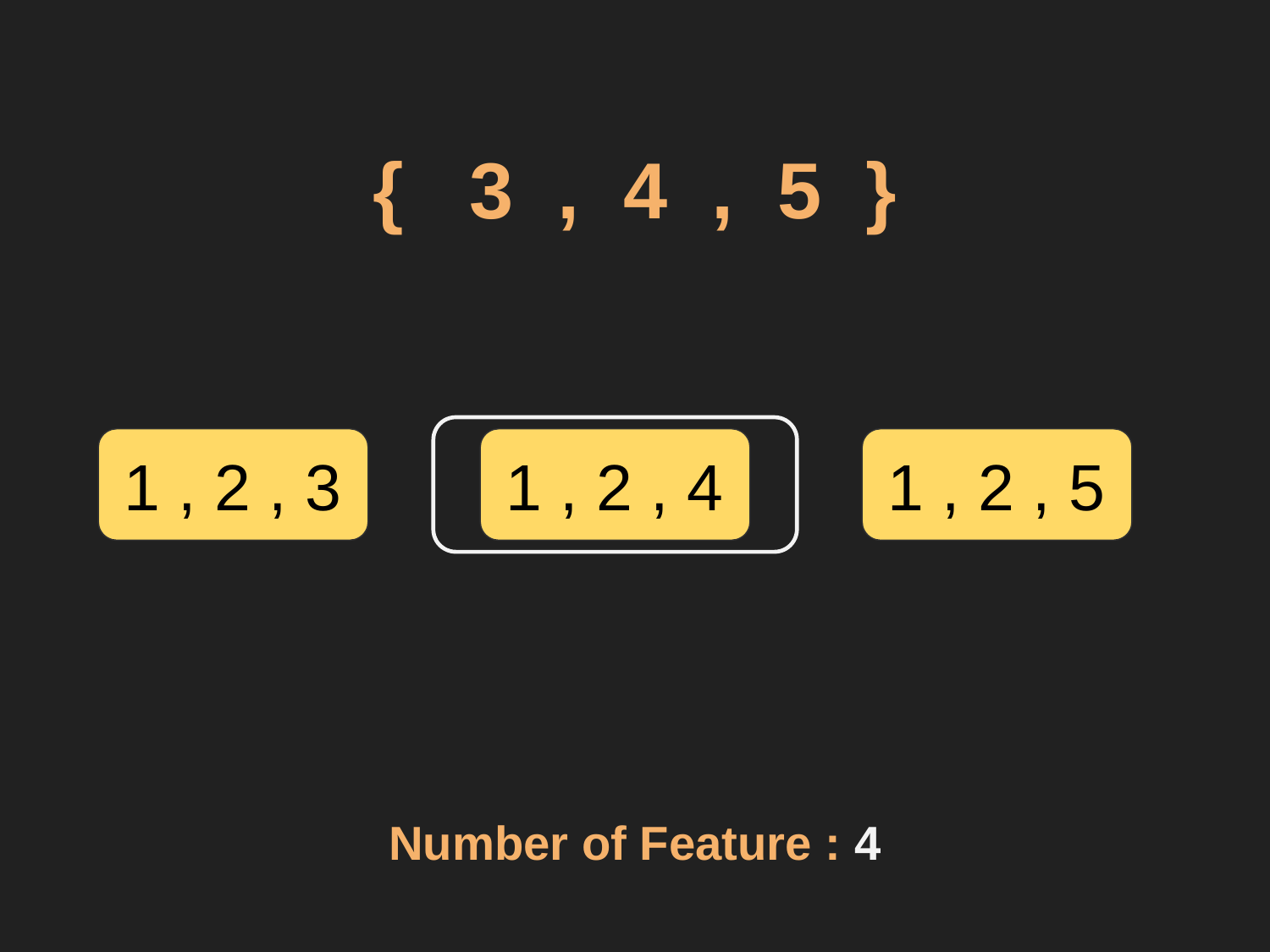

{   3  ,  4  ,  5  }

1 , 2 , 3
1 , 2 , 4
1 , 2 , 5
Number of Feature : 4